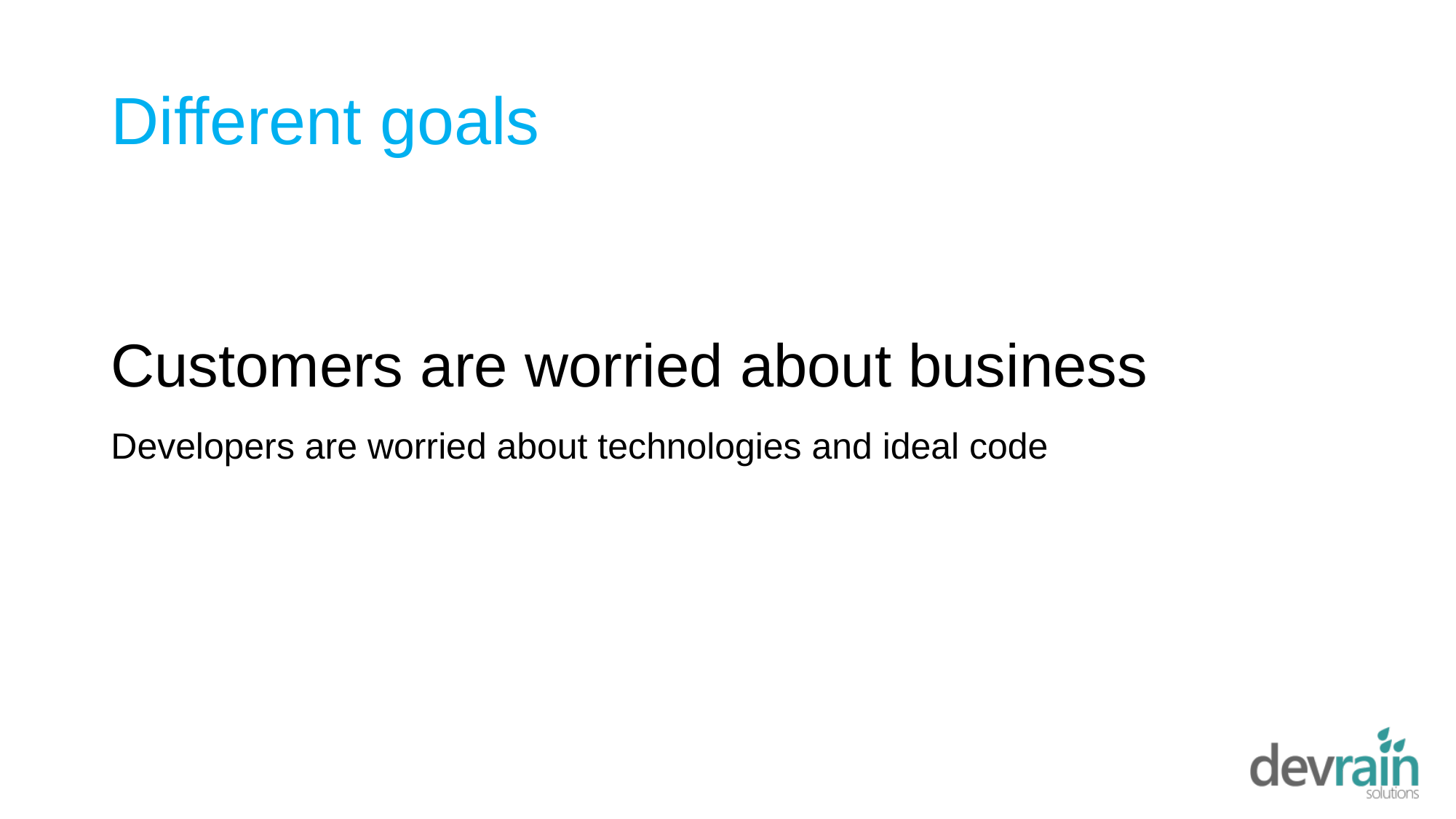

# Different goals

Customers are worried about business
Developers are worried about technologies and ideal code